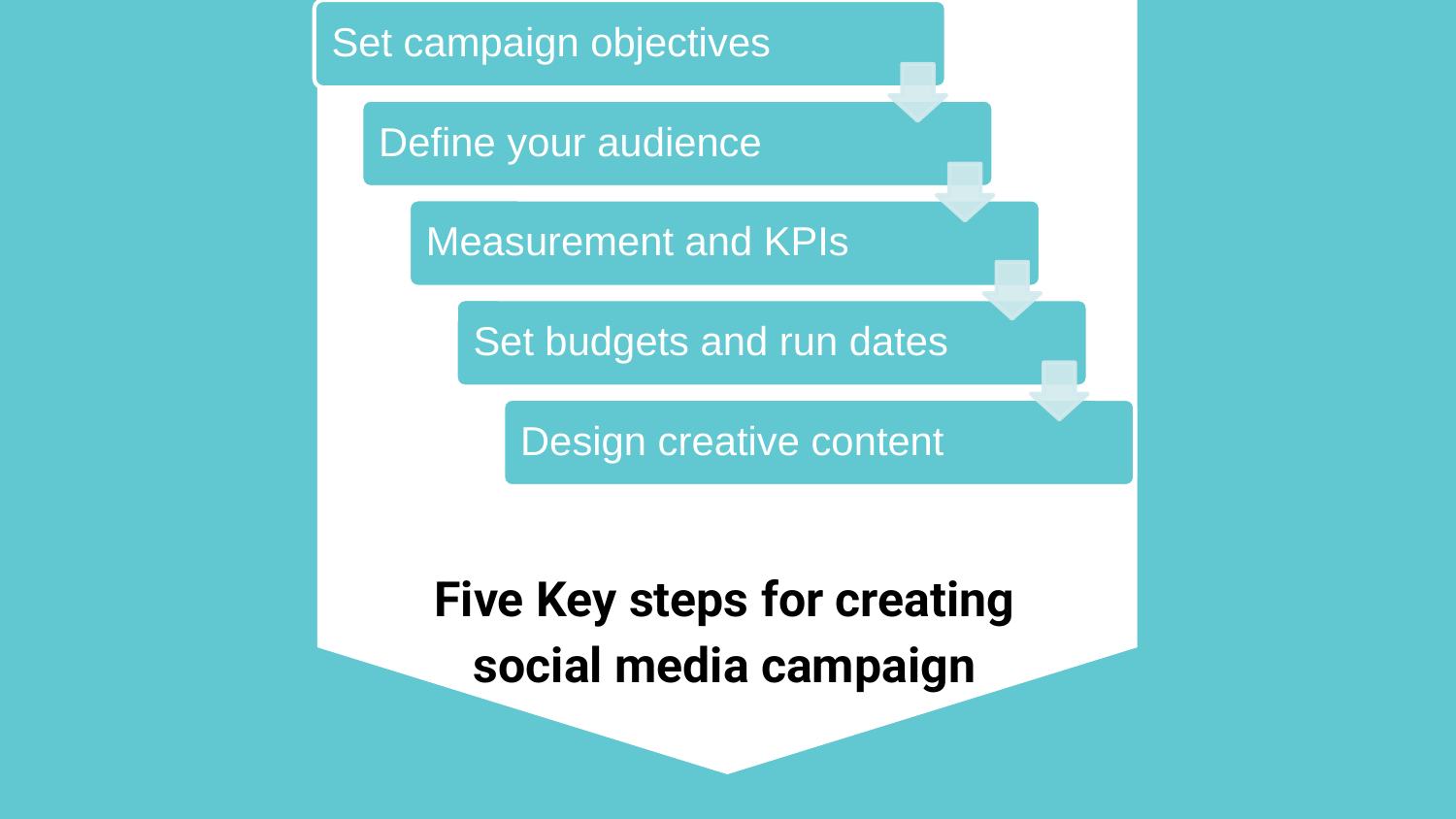

Set campaign objectives
Define your audience
Measurement and KPIs
Set budgets and run dates
Design creative content

Five Key steps for creating social media campaign